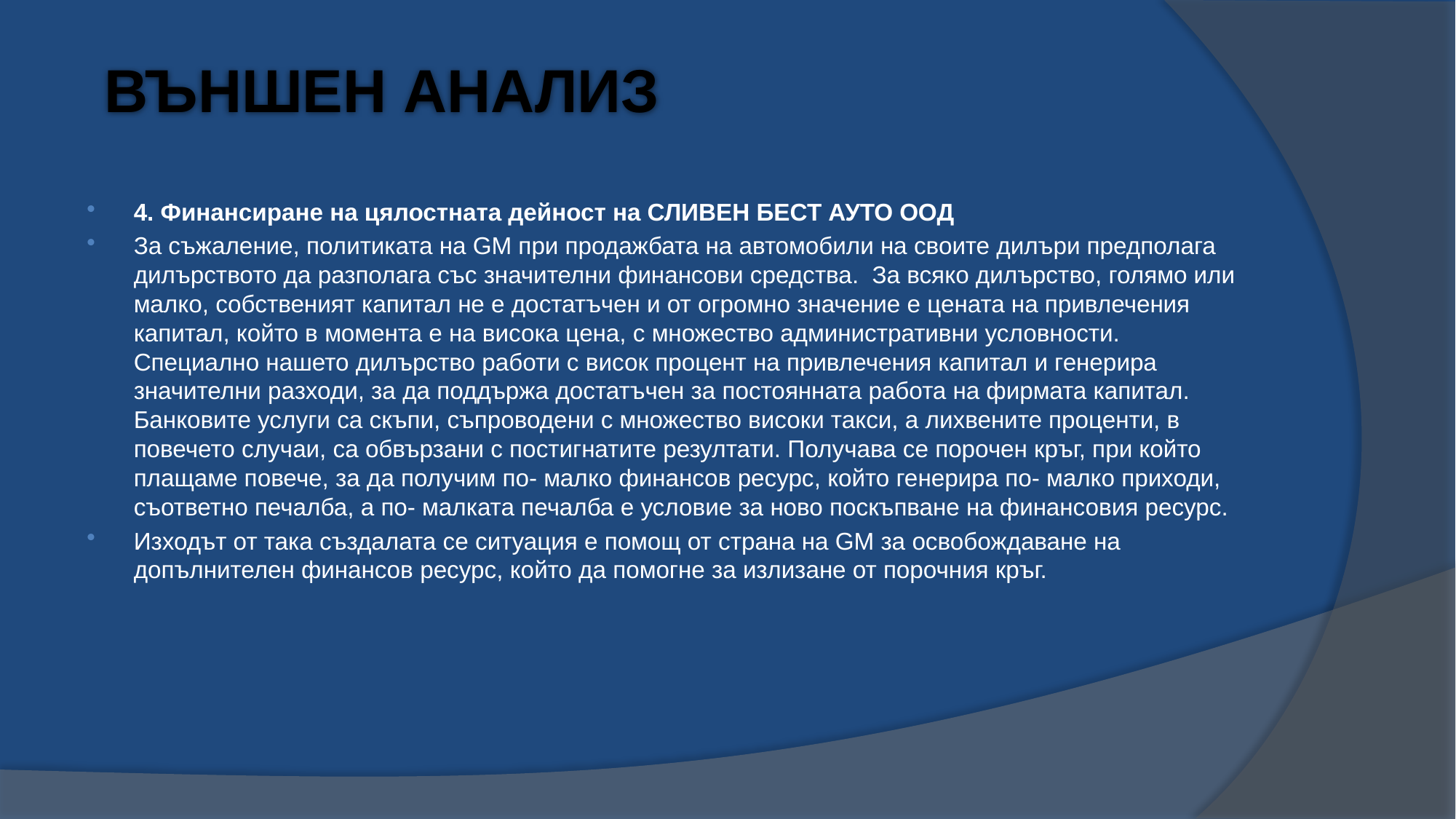

ВЪНШЕН АНАЛИЗ
4. Финансиране на цялостната дейност на СЛИВЕН БЕСТ АУТО ООД
За съжаление, политиката на GM при продажбата на автомобили на своите дилъри предполага дилърството да разполага със значителни финансови средства.  За всяко дилърство, голямо или малко, собственият капитал не е достатъчен и от огромно значение е цената на привлечения капитал, който в момента е на висока цена, с множество административни условности. Специално нашето дилърство работи с висок процент на привлечения капитал и генерира значителни разходи, за да поддържа достатъчен за постоянната работа на фирмата капитал.  Банковите услуги са скъпи, съпроводени с множество високи такси, а лихвените проценти, в повечето случаи, са обвързани с постигнатите резултати. Получава се порочен кръг, при който плащаме повече, за да получим по- малко финансов ресурс, който генерира по- малко приходи, съответно печалба, а по- малката печалба е условие за ново поскъпване на финансовия ресурс.
Изходът от така създалата се ситуация е помощ от страна на GM за освобождаване на допълнителен финансов ресурс, който да помогне за излизане от порочния кръг.